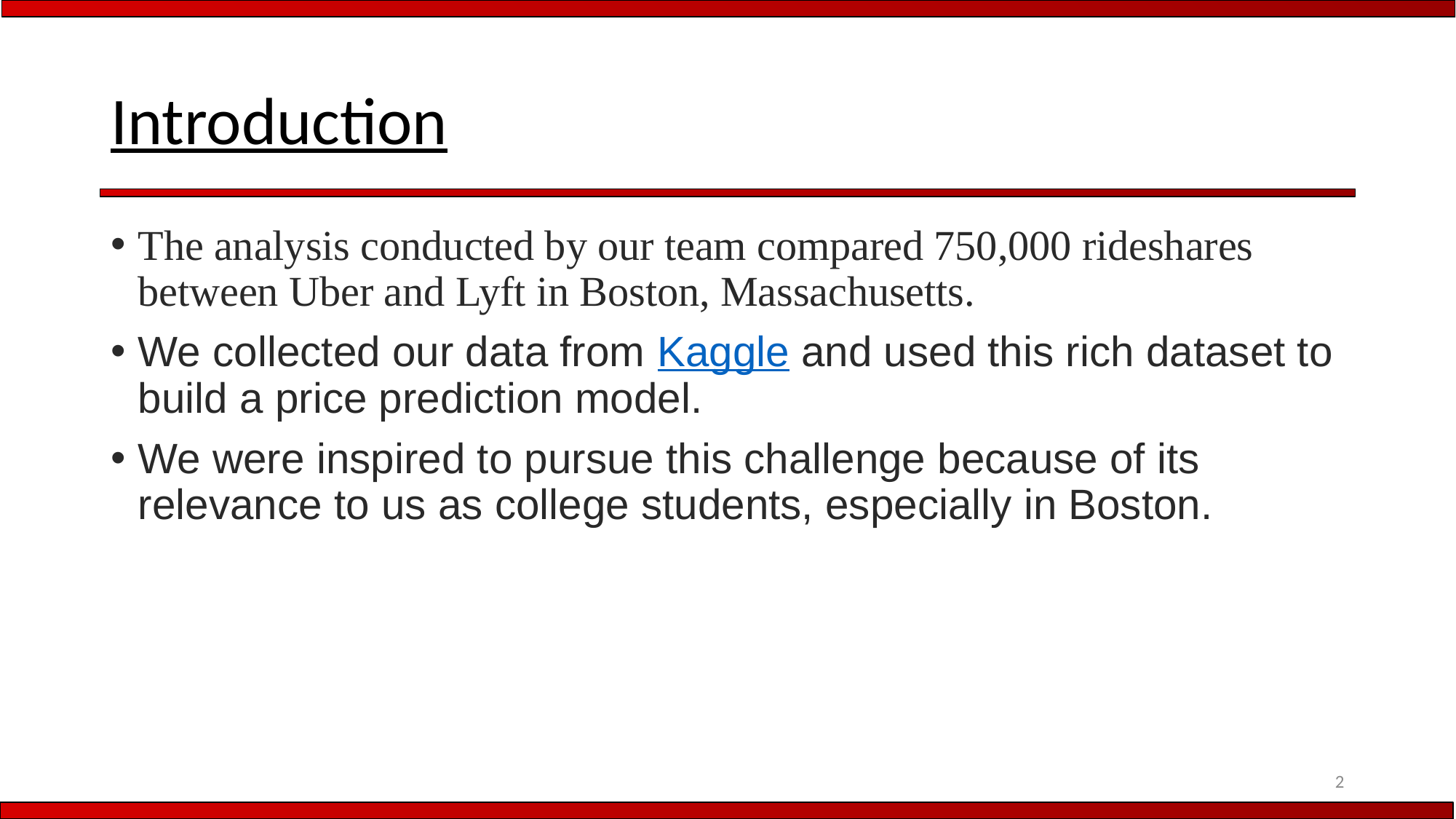

# Introduction
The analysis conducted by our team compared 750,000 rideshares between Uber and Lyft in Boston, Massachusetts.
We collected our data from Kaggle and used this rich dataset to build a price prediction model.
We were inspired to pursue this challenge because of its relevance to us as college students, especially in Boston.
2